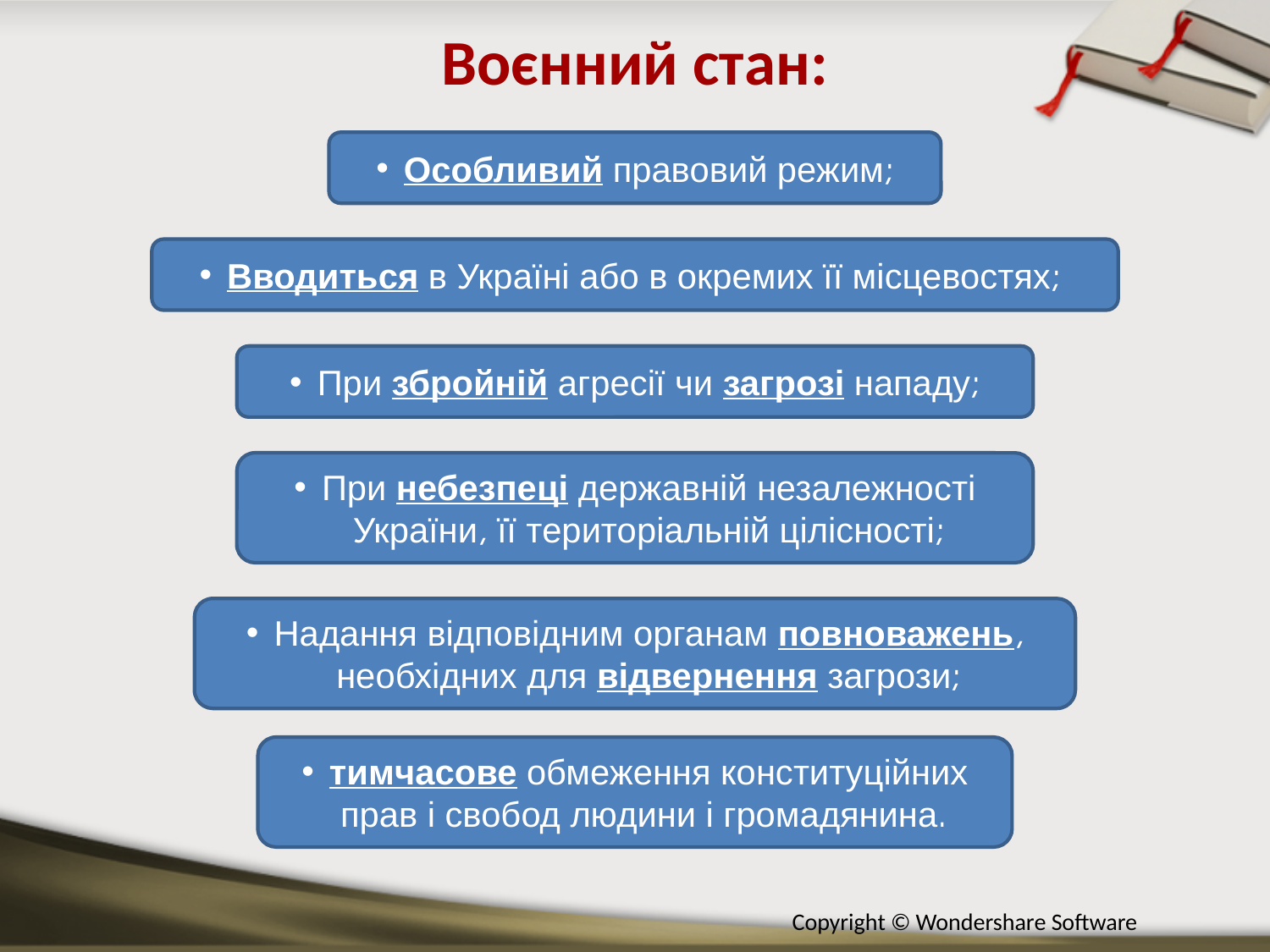

Воєнний стан:
Особливий правовий режим;
Вводиться в Україні або в окремих її місцевостях;
При збройній агресії чи загрозі нападу;
При небезпеці державній незалежності України, її територіальній цілісності;
Надання відповідним органам повноважень, необхідних для відвернення загрози;
тимчасове обмеження конституційних прав і свобод людини і громадянина.